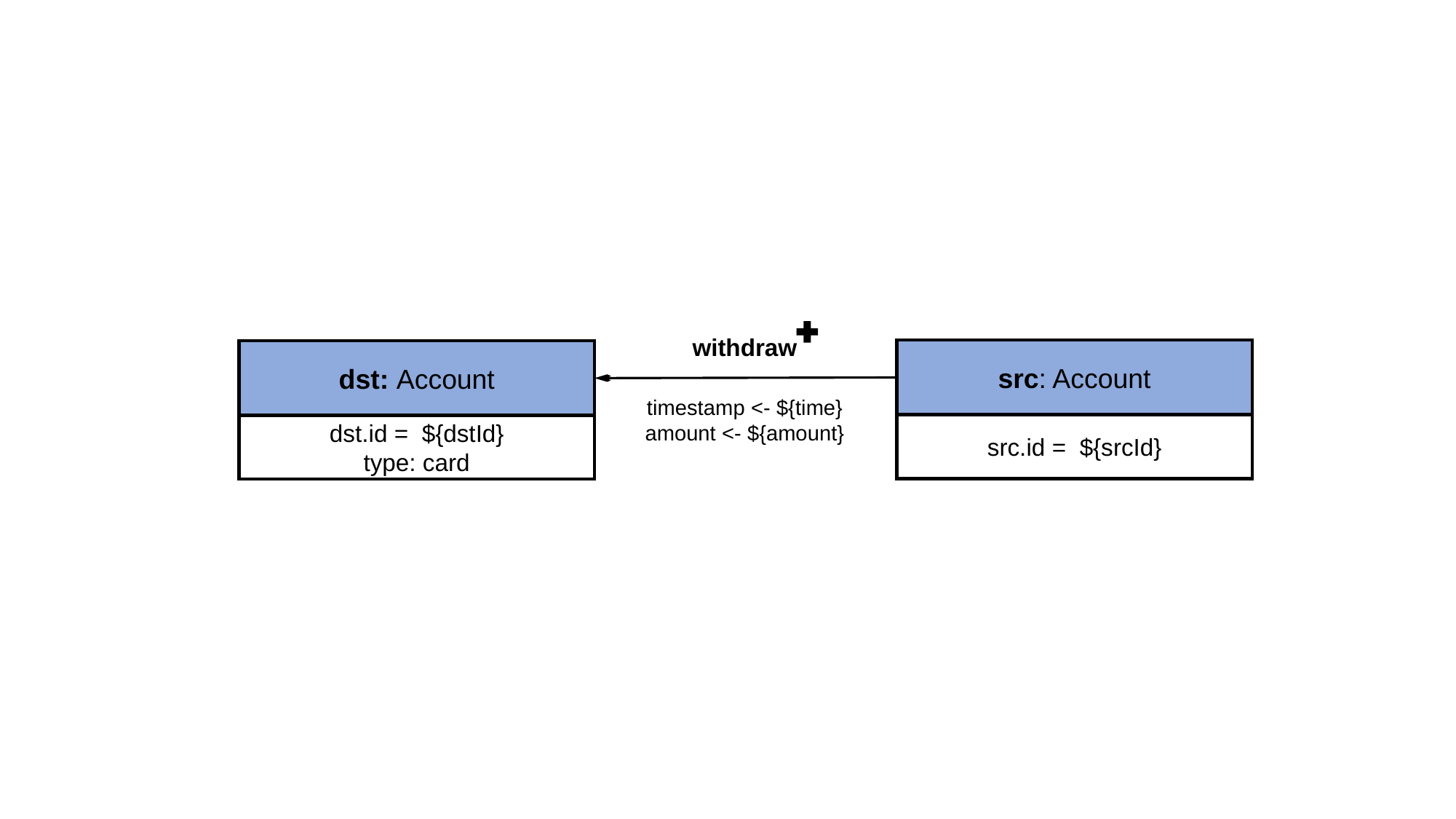

withdraw
src: Account
src.id =  ${srcId}
dst: Account
dst.id =  ${dstId}
type: card
timestamp <- ${time}
amount <- ${amount}